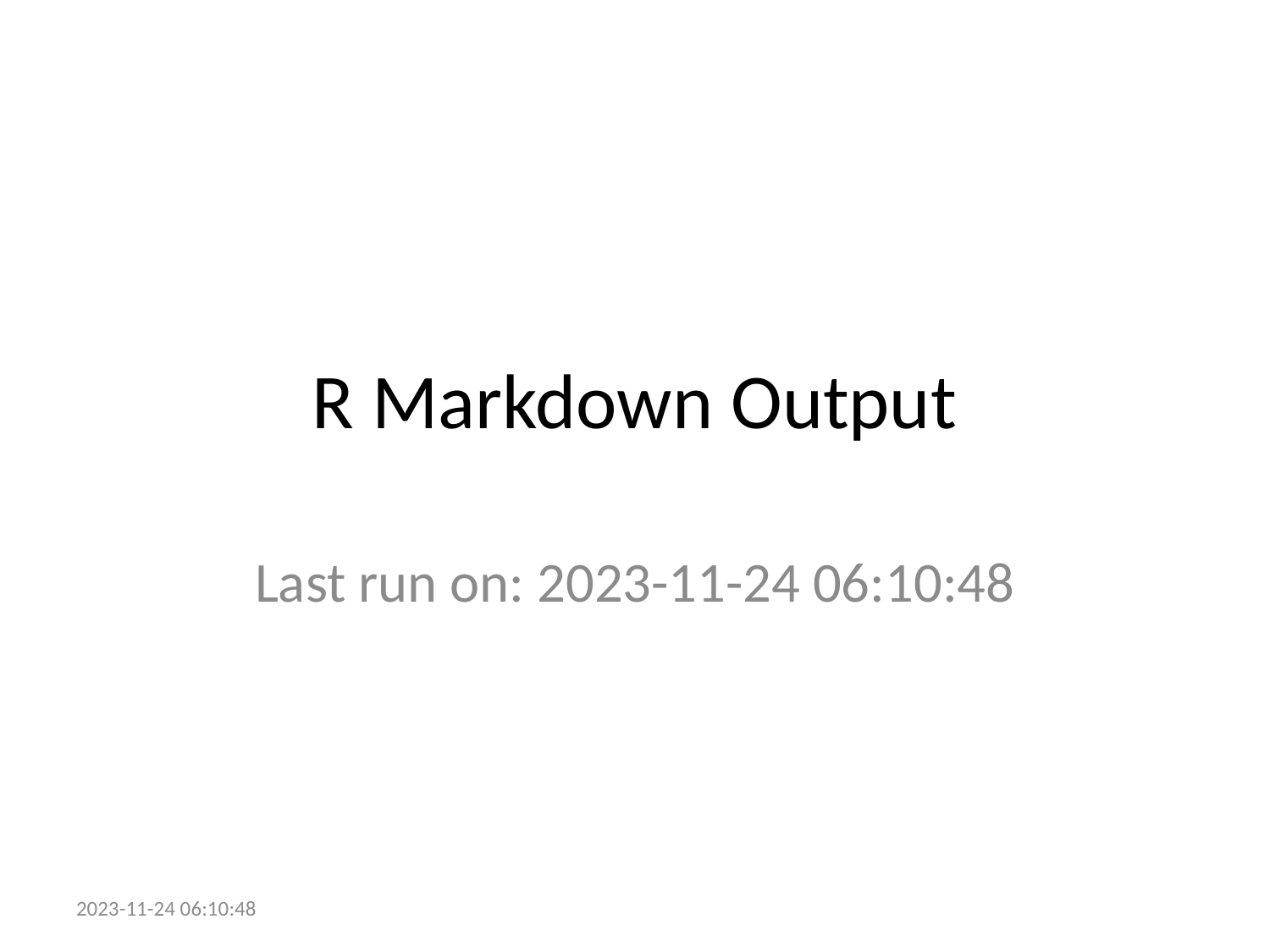

# R Markdown Output
Last run on: 2023-11-24 06:10:48
2023-11-24 06:10:48